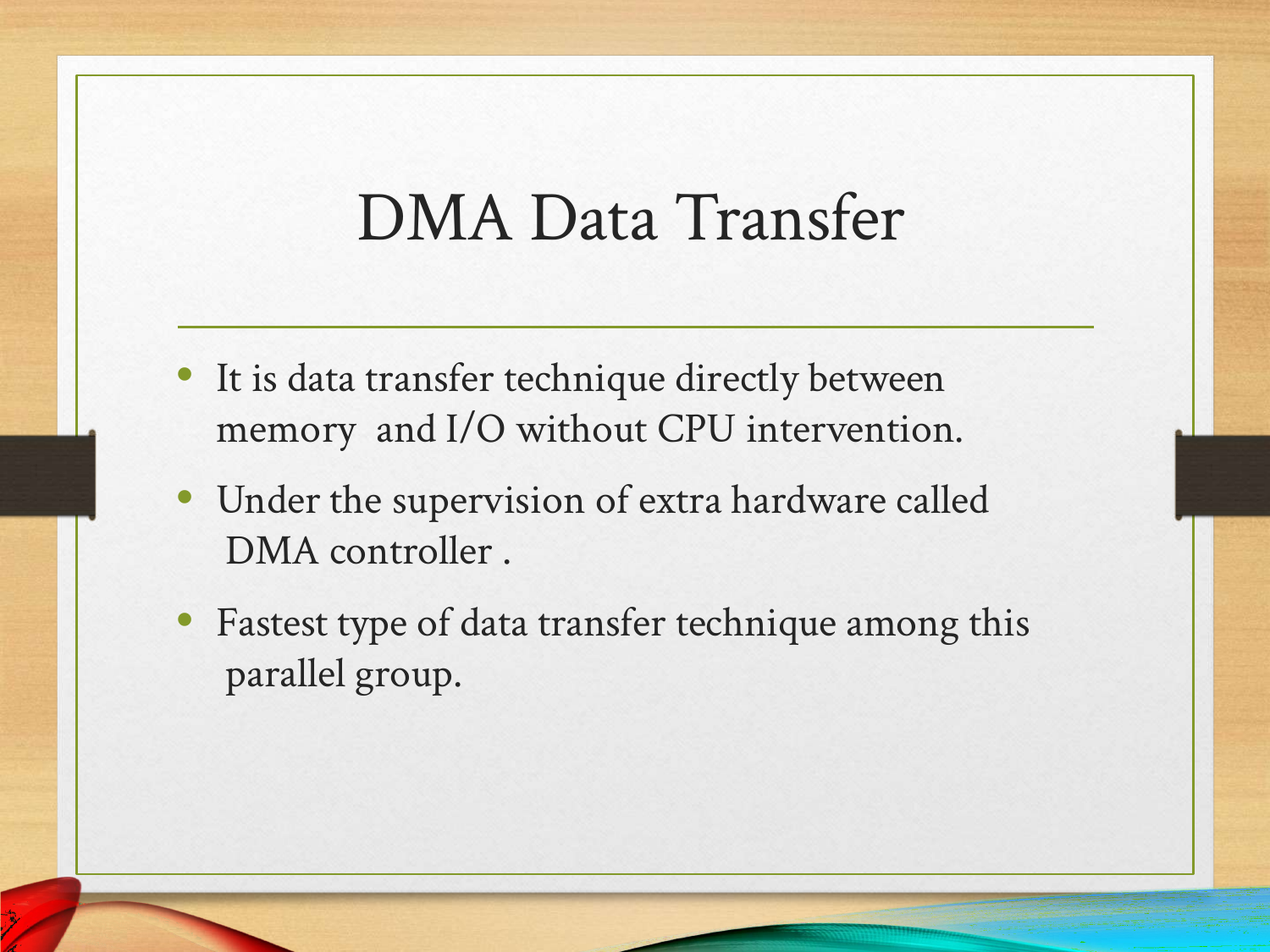

# DMA Data Transfer

It is data transfer technique directly between memory  and I/O without CPU intervention.
Under the supervision of extra hardware called  DMA controller .
Fastest type of data transfer technique among this  parallel group.